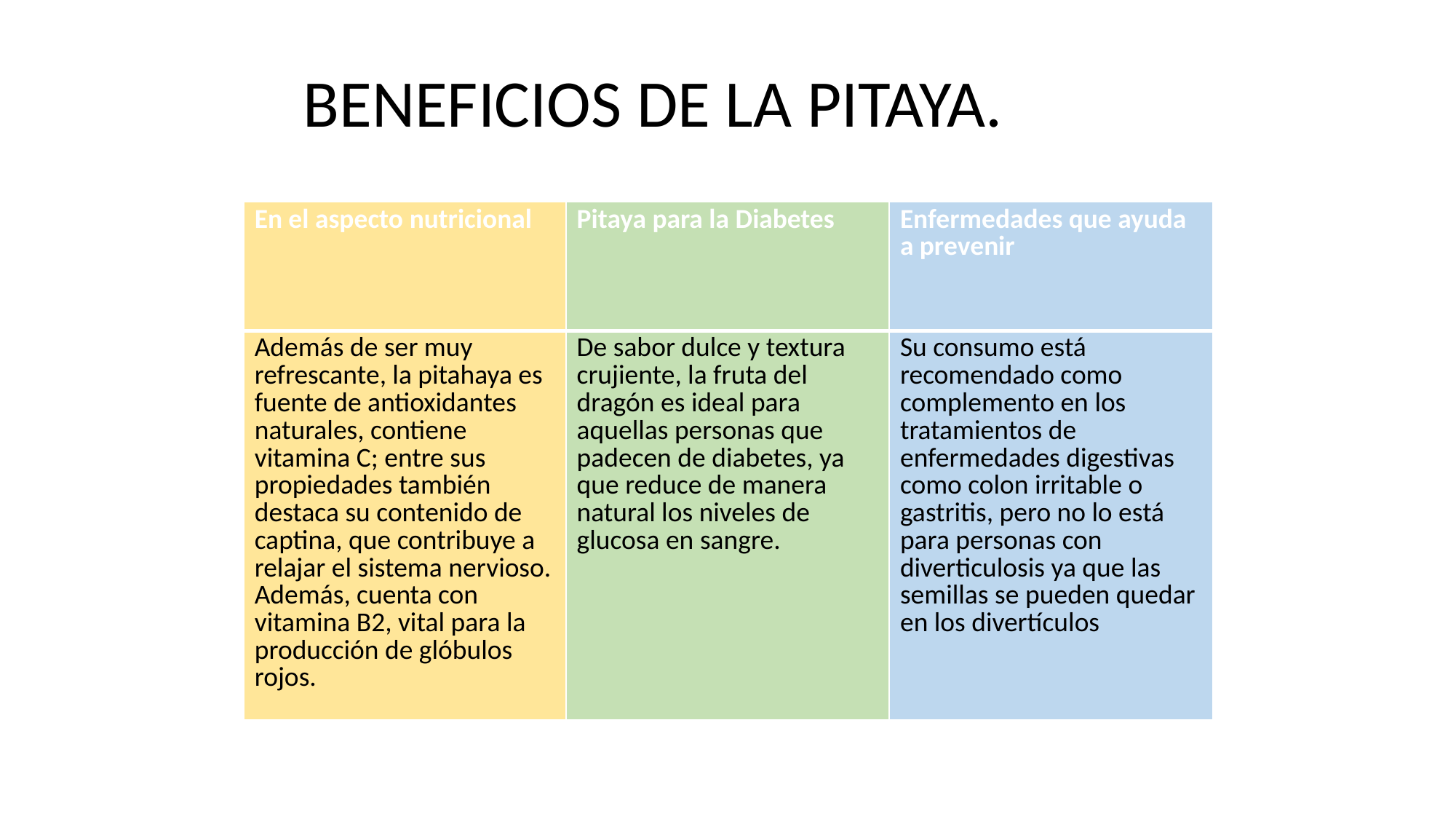

# BENEFICIOS DE LA PITAYA.
| En el aspecto nutricional | Pitaya para la Diabetes | Enfermedades que ayuda a prevenir |
| --- | --- | --- |
| Además de ser muy refrescante, la pitahaya es fuente de antioxidantes naturales, contiene vitamina C; entre sus propiedades también destaca su contenido de captina, que contribuye a relajar el sistema nervioso. Además, cuenta con vitamina B2, vital para la producción de glóbulos rojos. | De sabor dulce y textura crujiente, la fruta del dragón es ideal para aquellas personas que padecen de diabetes, ya que reduce de manera natural los niveles de glucosa en sangre. | Su consumo está recomendado como complemento en los tratamientos de enfermedades digestivas como colon irritable o gastritis, pero no lo está para personas con diverticulosis ya que las semillas se pueden quedar en los divertículos |